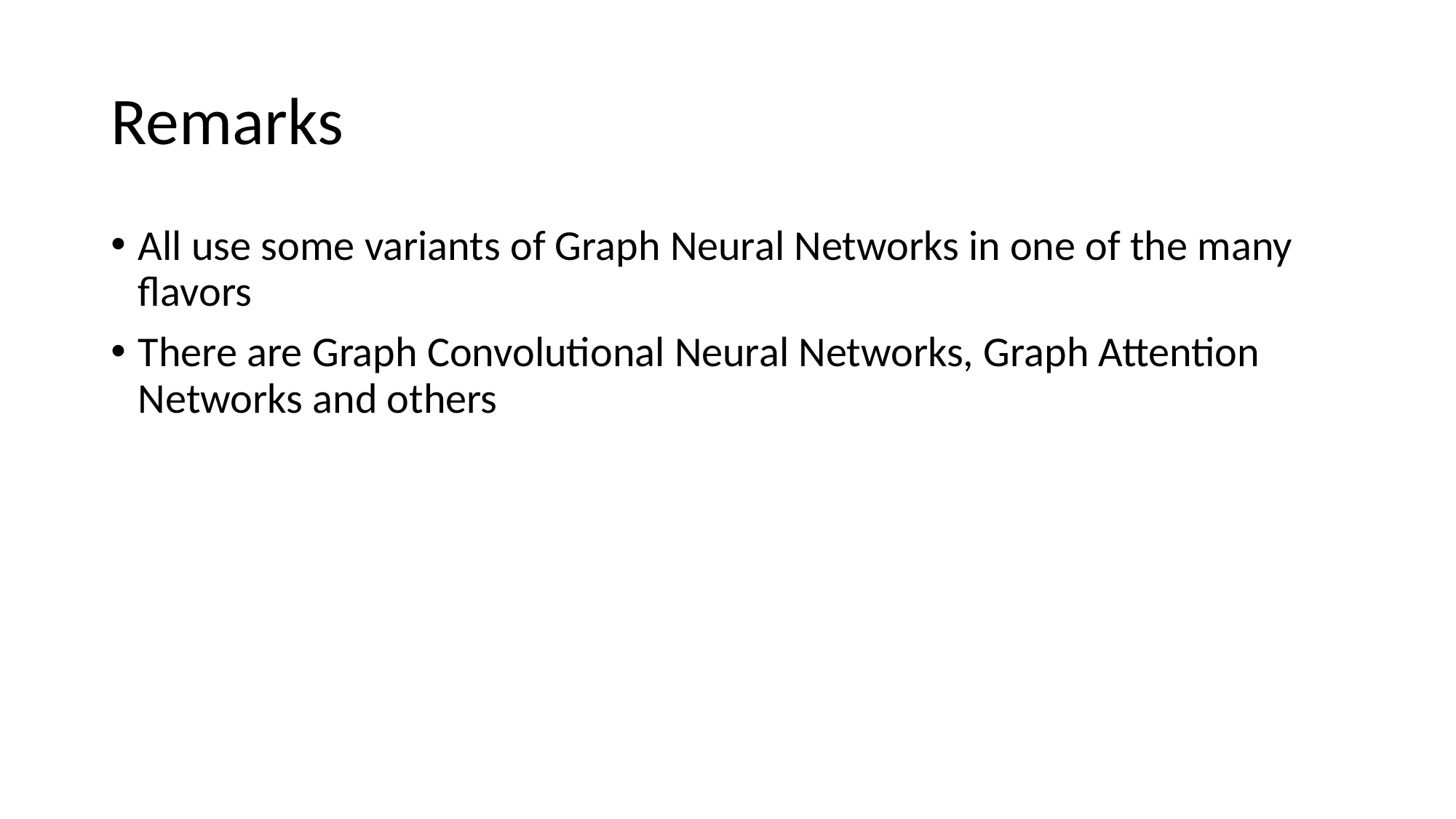

# Remarks
All use some variants of Graph Neural Networks in one of the many flavors
There are Graph Convolutional Neural Networks, Graph Attention Networks and others